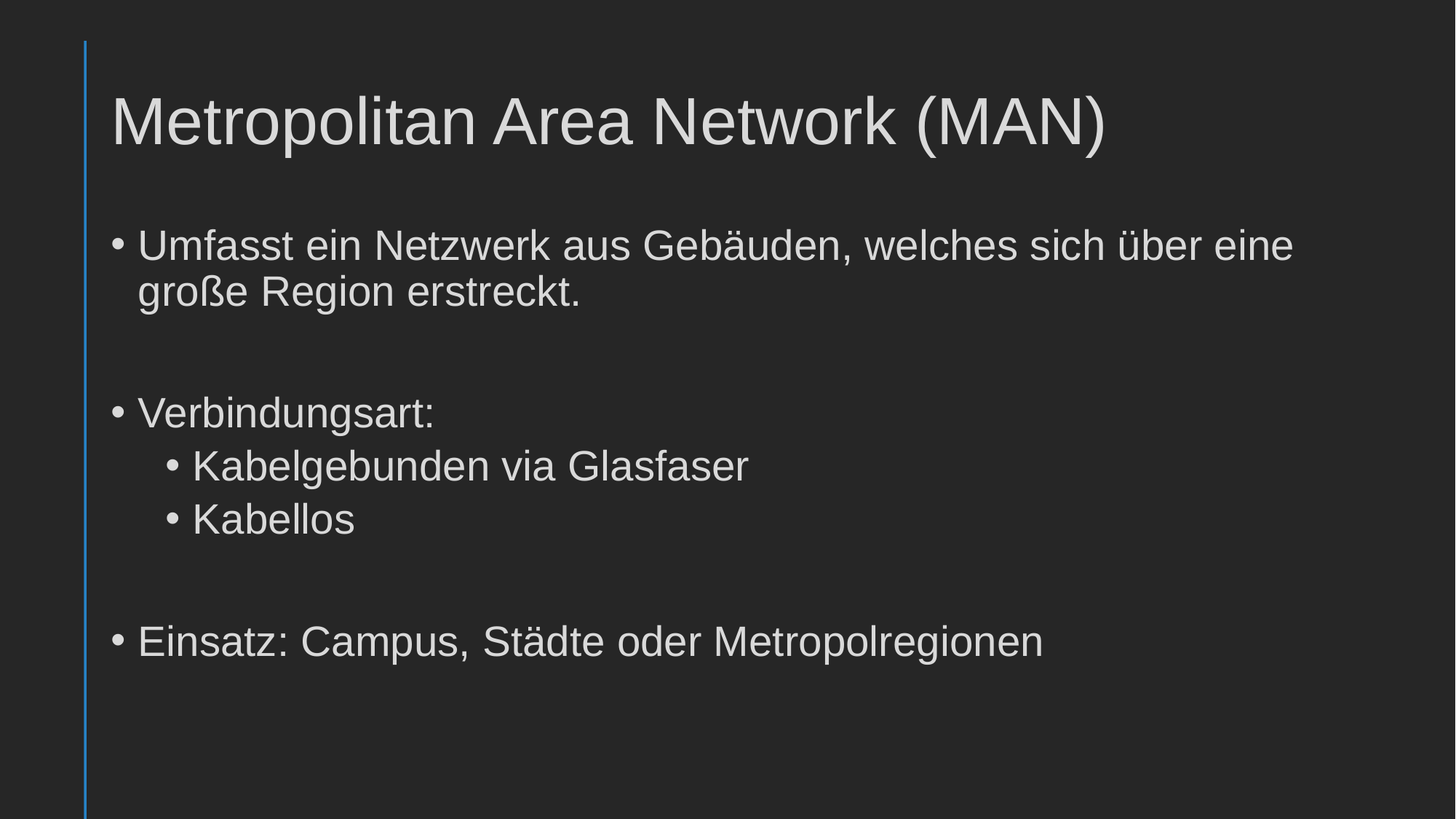

# Metropolitan Area Network (MAN)
Umfasst ein Netzwerk aus Gebäuden, welches sich über eine große Region erstreckt.

Verbindungsart:
Kabelgebunden via Glasfaser
Kabellos

Einsatz: Campus, Städte oder Metropolregionen